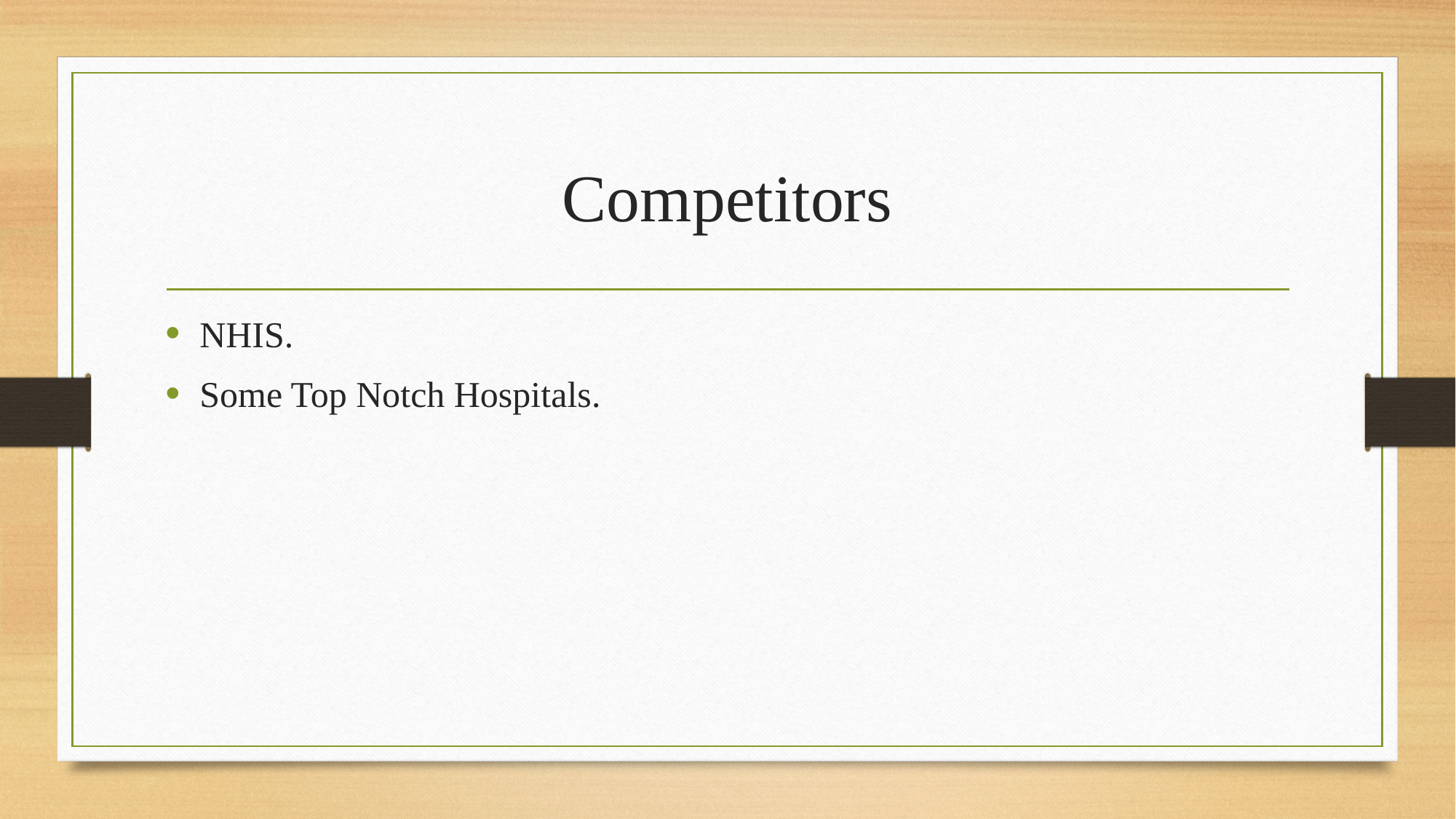

# Competitors
NHIS.
Some Top Notch Hospitals.